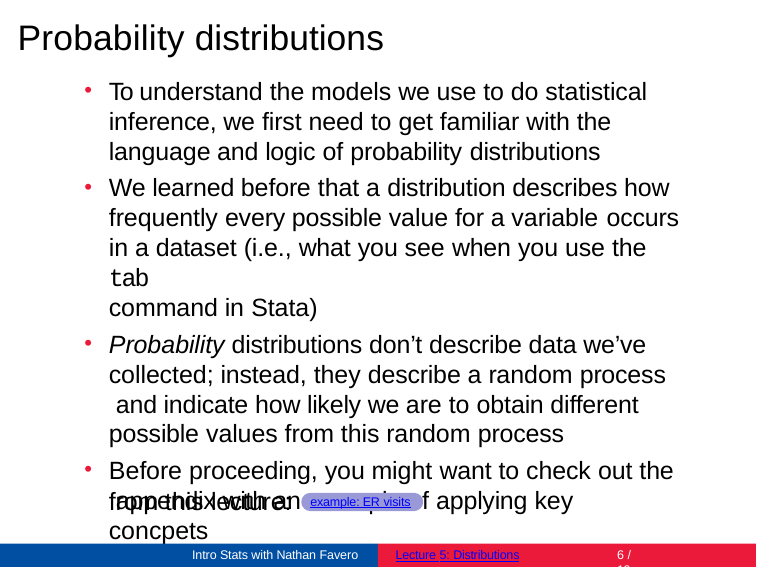

# Probability distributions
To understand the models we use to do statistical  inference, we first need to get familiar with the  language and logic of probability distributions
We learned before that a distribution describes how  frequently every possible value for a variable occurs
in a dataset (i.e., what you see when you use the tab
command in Stata)
Probability distributions don’t describe data we’ve  collected; instead, they describe a random process  and indicate how likely we are to obtain different  possible values from this random process
Before proceeding, you might want to check out the  appendix with an example of applying key concpets
from this lecture:
example: ER visits

Intro Stats with Nathan Favero
Lecture 5: Distributions
6 / 19